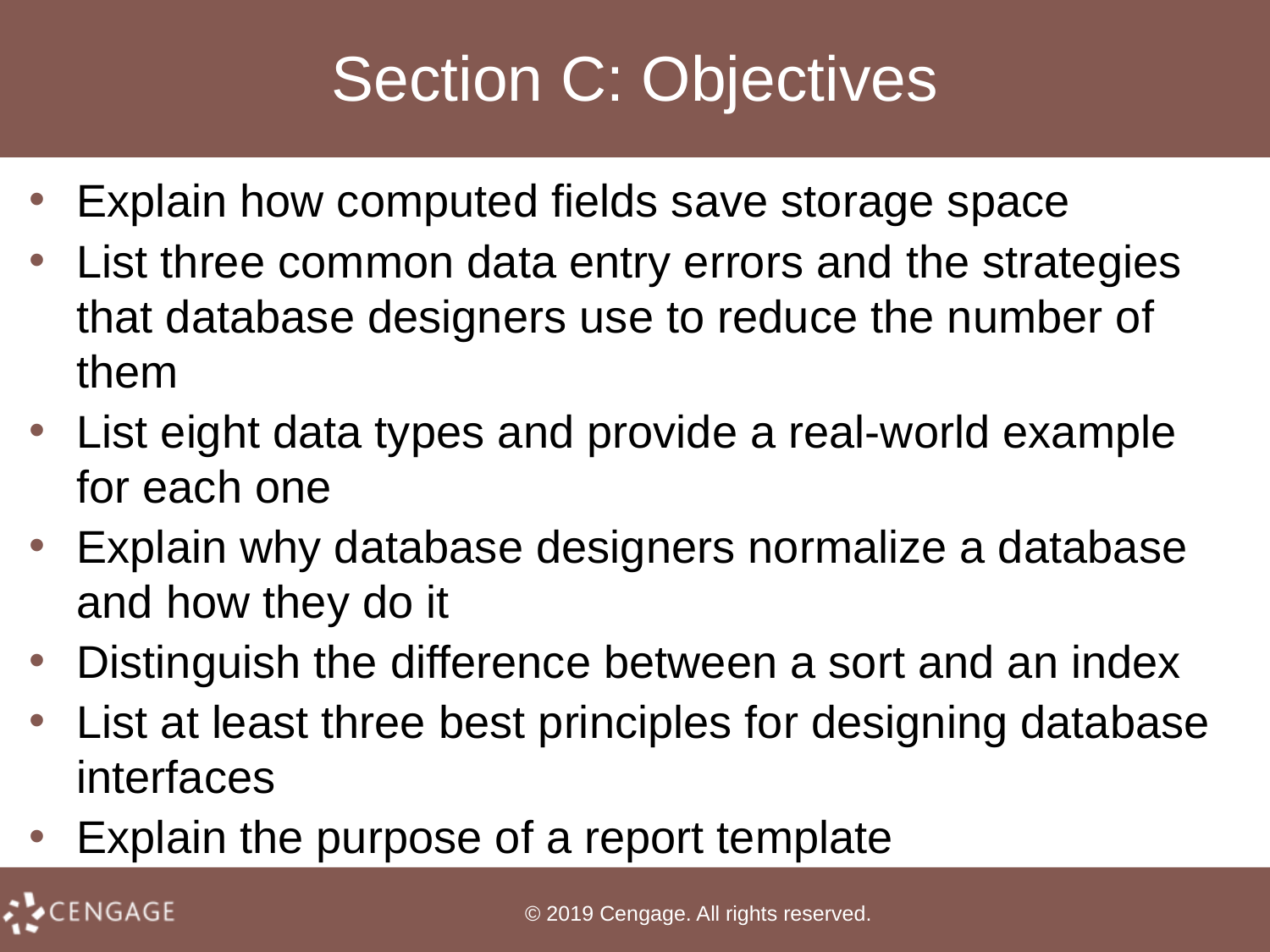

# Section C: Objectives
Explain how computed fields save storage space
List three common data entry errors and the strategies that database designers use to reduce the number of them
List eight data types and provide a real-world example for each one
Explain why database designers normalize a database and how they do it
Distinguish the difference between a sort and an index
List at least three best principles for designing database interfaces
Explain the purpose of a report template